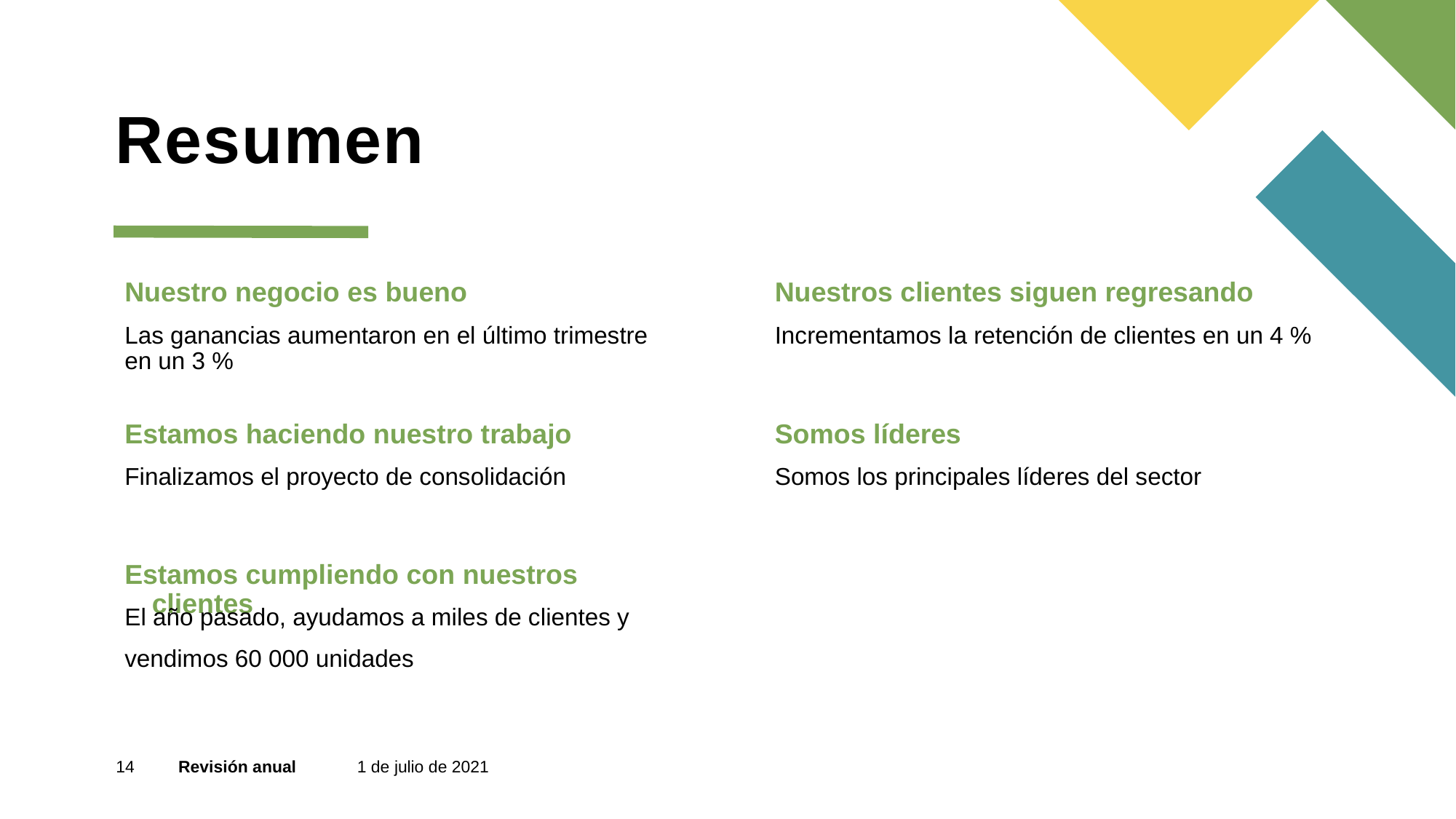

# Resumen
Nuestro negocio es bueno
Nuestros clientes siguen regresando
Las ganancias aumentaron en el último trimestre en un 3 %
Incrementamos la retención de clientes en un 4 %
Estamos haciendo nuestro trabajo
Somos líderes
Finalizamos el proyecto de consolidación
Somos los principales líderes del sector
Estamos cumpliendo con nuestros clientes
El año pasado, ayudamos a miles de clientes y
vendimos 60 000 unidades
14
Revisión anual
1 de julio de 2021